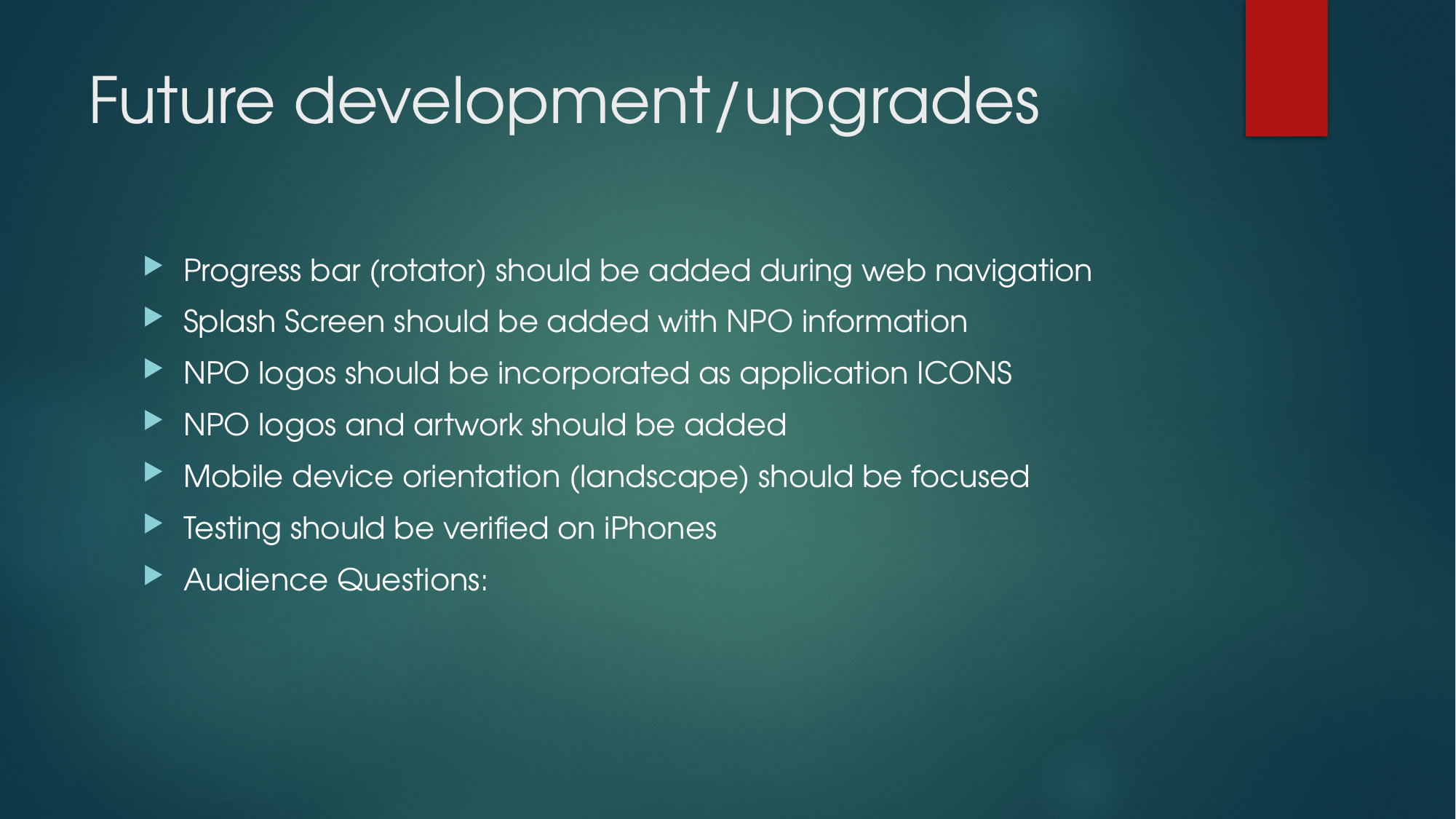

# Future development/upgrades
Progress bar (rotator) should be added during web navigation
Splash Screen should be added with NPO information
NPO logos should be incorporated as application ICONS
NPO logos and artwork should be added
Mobile device orientation (landscape) should be focused
Testing should be verified on iPhones
Audience Questions: